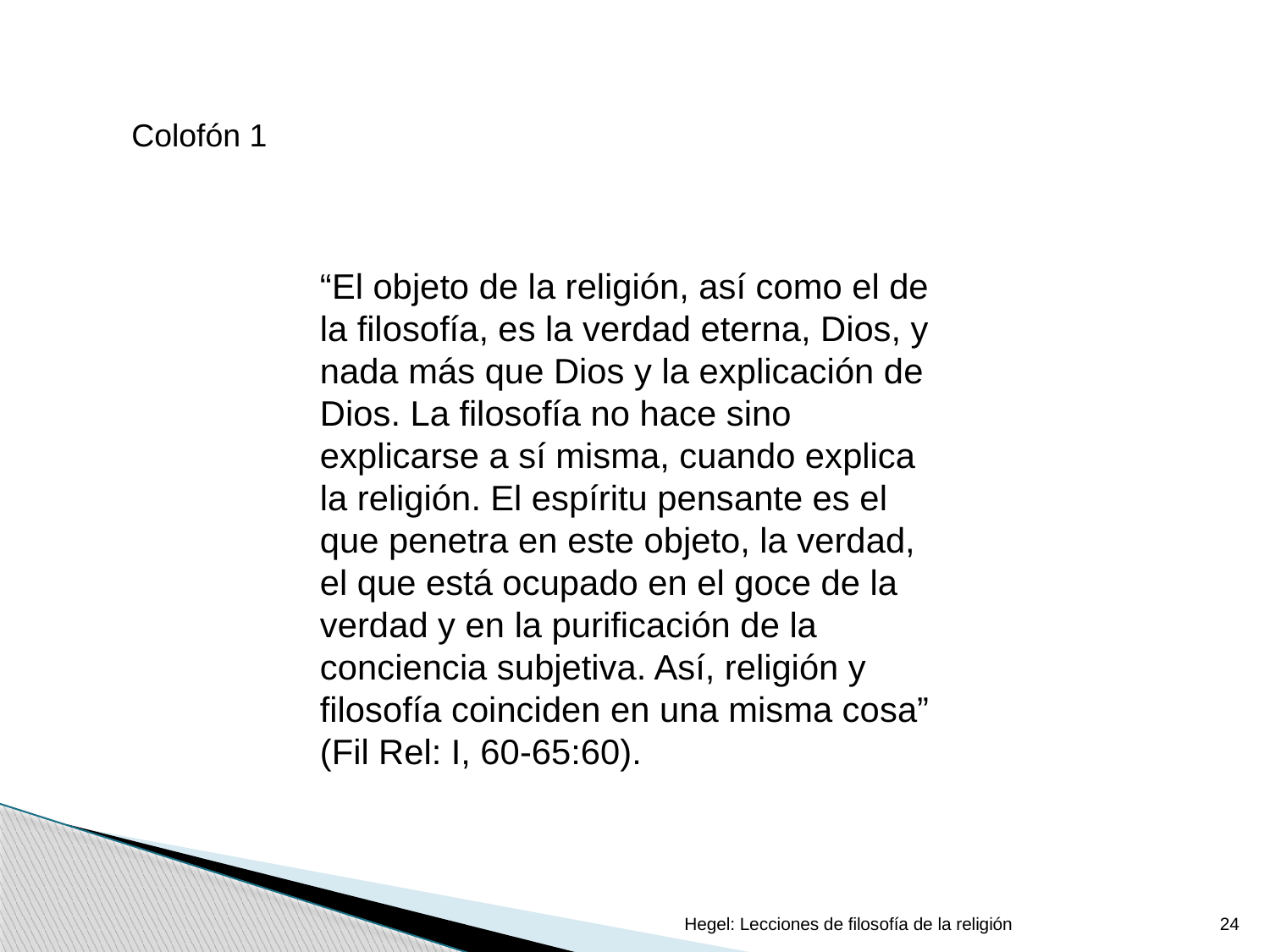

Colofón 1
“El objeto de la religión, así como el de la filosofía, es la verdad eterna, Dios, y nada más que Dios y la explicación de Dios. La filosofía no hace sino explicarse a sí misma, cuando explica la religión. El espíritu pensante es el que penetra en este objeto, la verdad, el que está ocupado en el goce de la verdad y en la purificación de la conciencia subjetiva. Así, religión y filosofía coinciden en una misma cosa” (Fil Rel: I, 60-65:60).
Hegel: Lecciones de filosofía de la religión
24